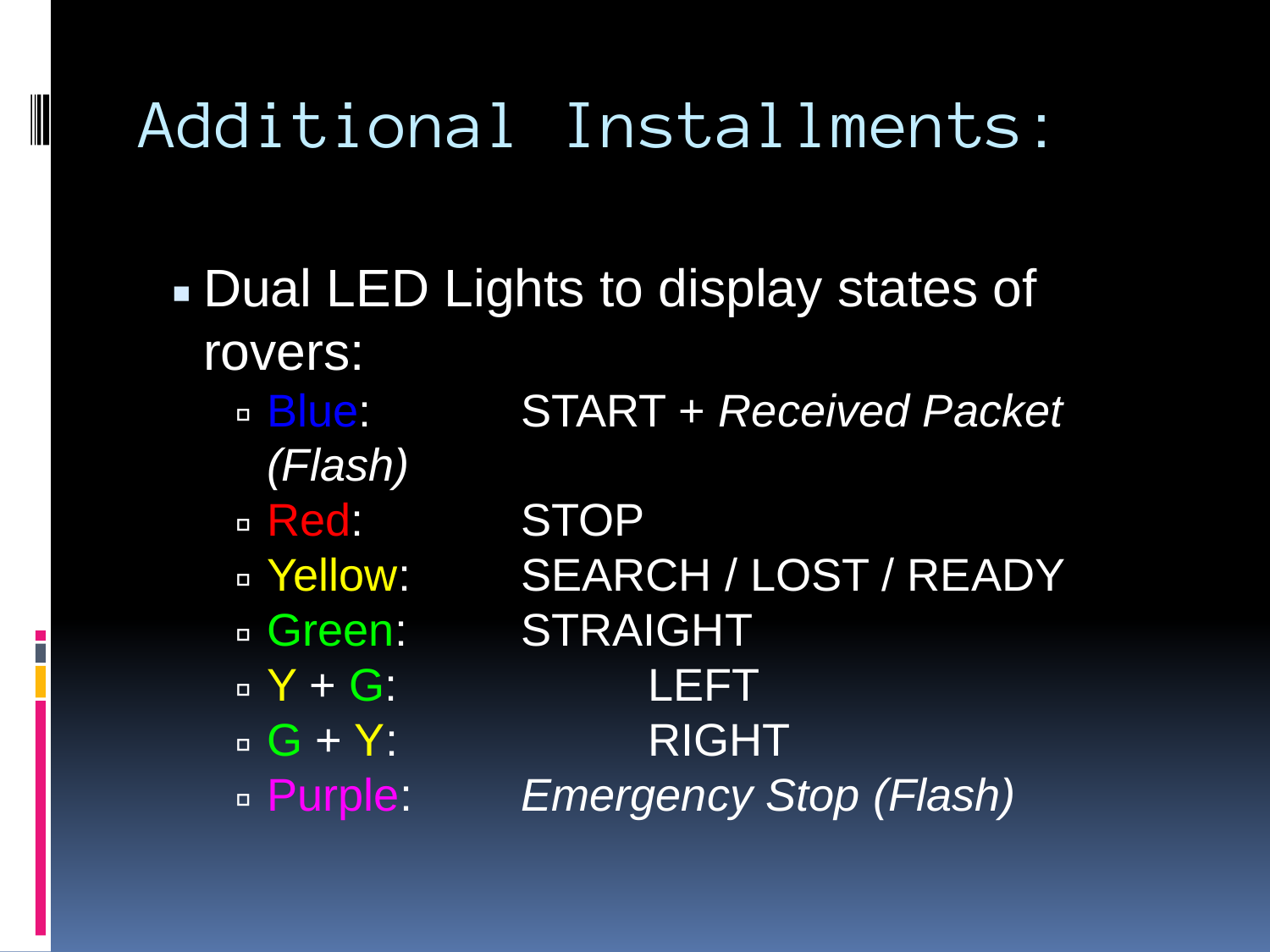

# Additional Installments:
Dual LED Lights to display states of rovers:
Blue:		START + Received Packet (Flash)
Red: 		STOP
Yellow:	SEARCH / LOST / READY
Green: 	STRAIGHT
Y + G: 		LEFT
G + Y: 		RIGHT
Purple:	Emergency Stop (Flash)